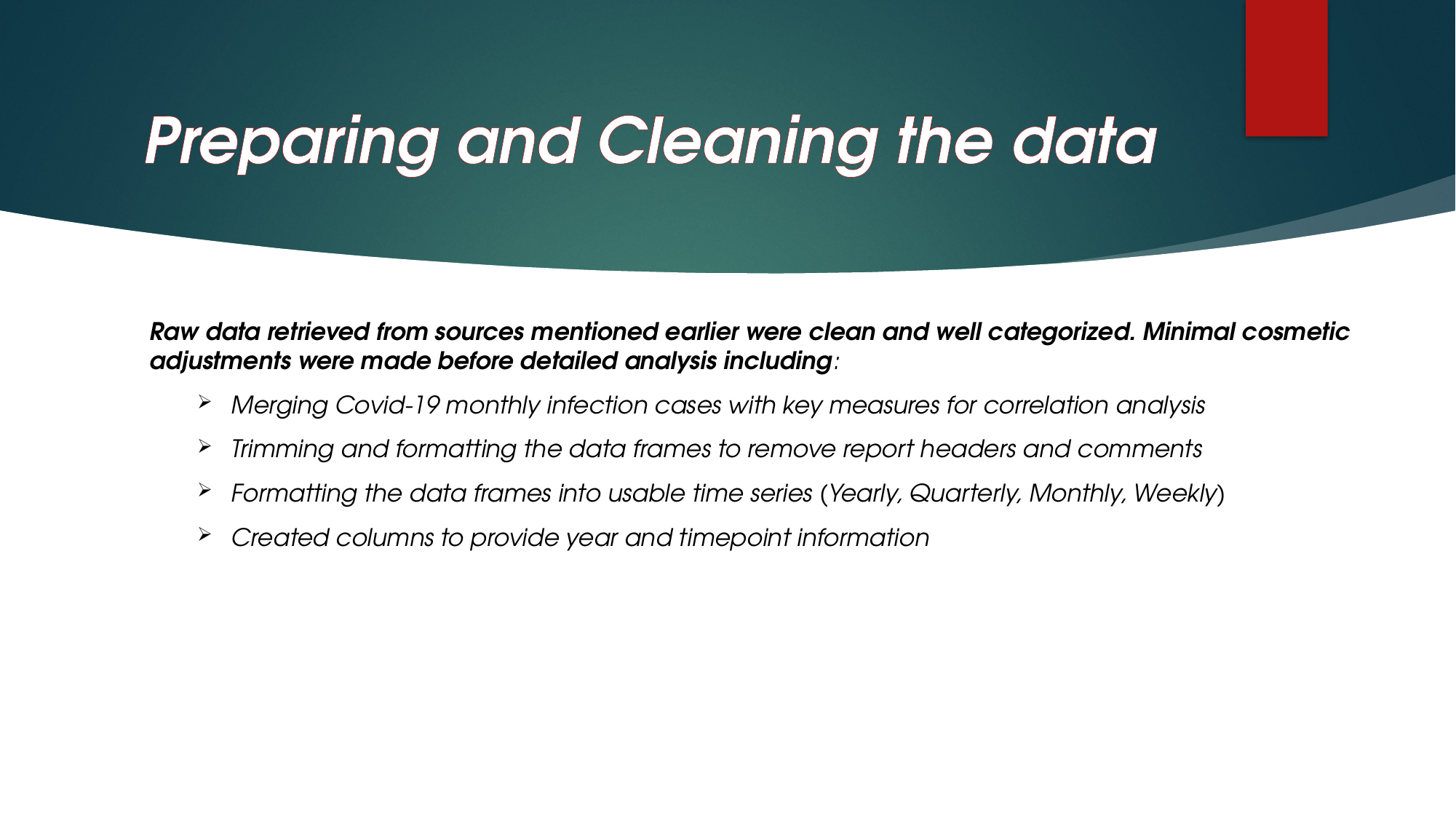

# Preparing and Cleaning the data

Raw data retrieved from sources mentioned earlier were clean and well categorized. Minimal cosmetic adjustments were made before detailed analysis including:
Merging Covid-19 monthly infection cases with key measures for correlation analysis
Trimming and formatting the data frames to remove report headers and comments
Formatting the data frames into usable time series (Yearly, Quarterly, Monthly, Weekly)
Created columns to provide year and timepoint information